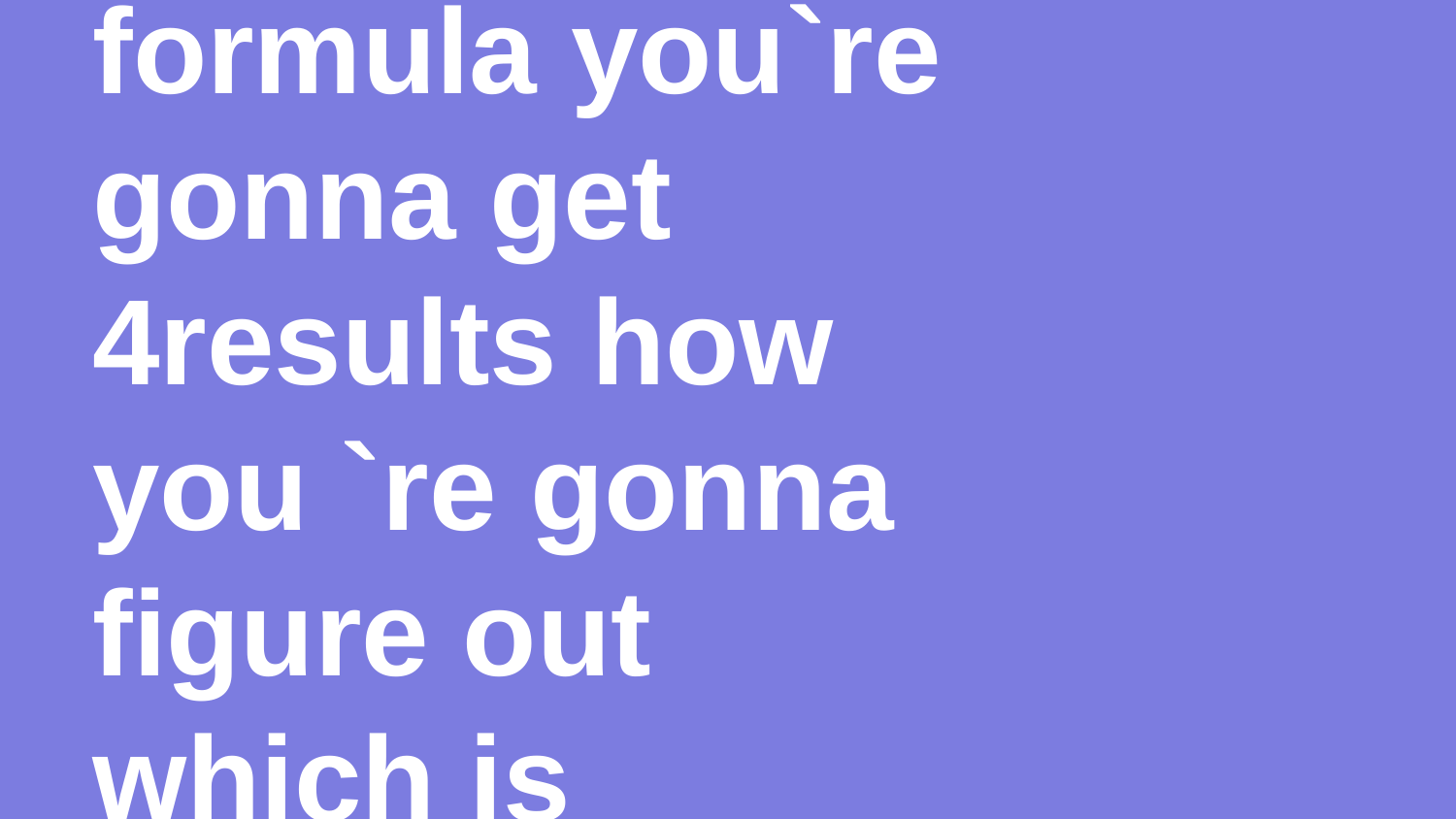

# Using this formula you`re gonna get 4results how you `re gonna figure out which is correct ?.